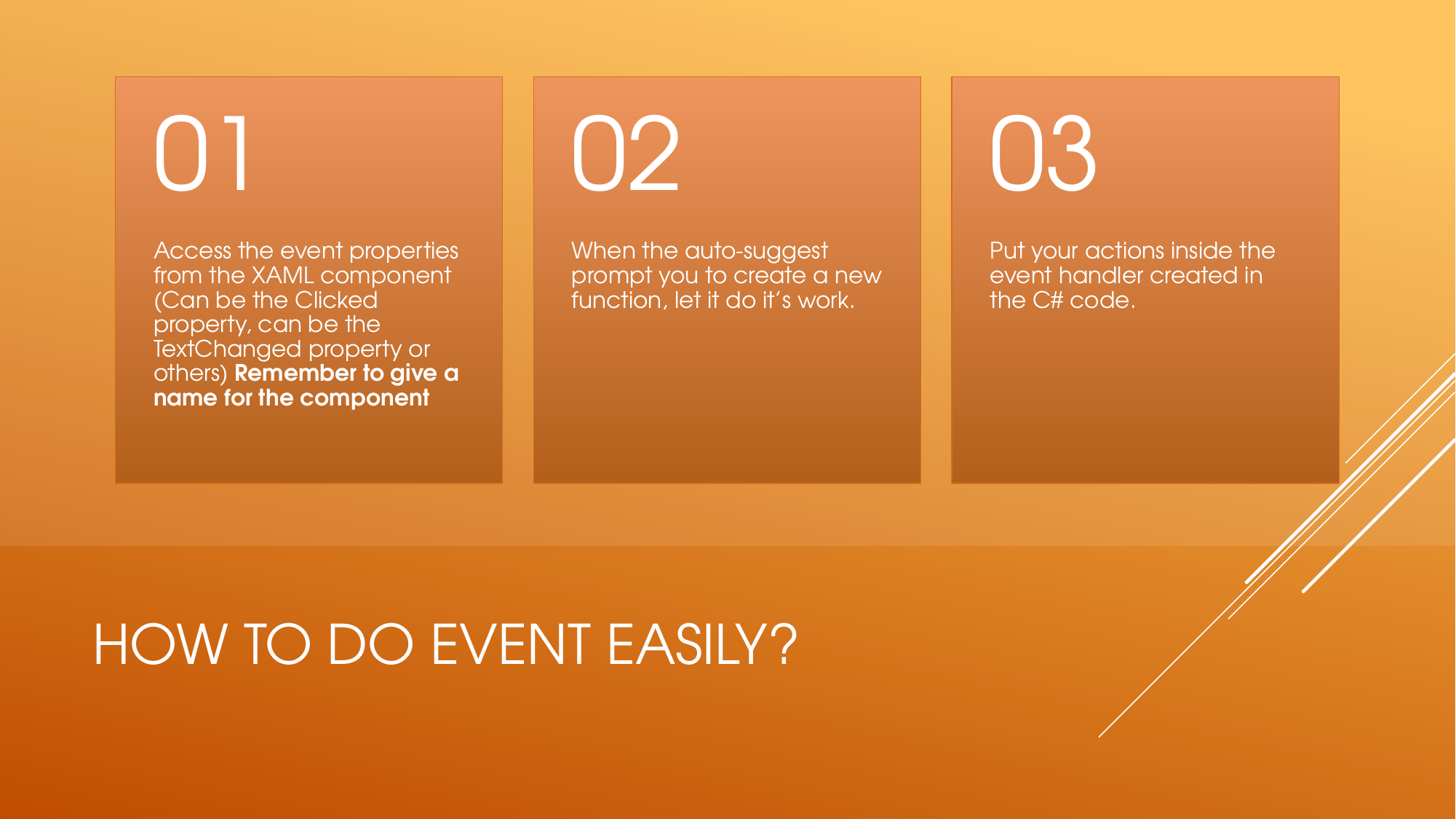

Access the event properties from the XAML component (Can be the Clicked property, can be the TextChanged property or others) Remember to give a name for the component
01
When the auto-suggest prompt you to create a new function, let it do it’s work.
02
Put your actions inside the event handler created in the C# code.
03
# How To Do Event Easily?